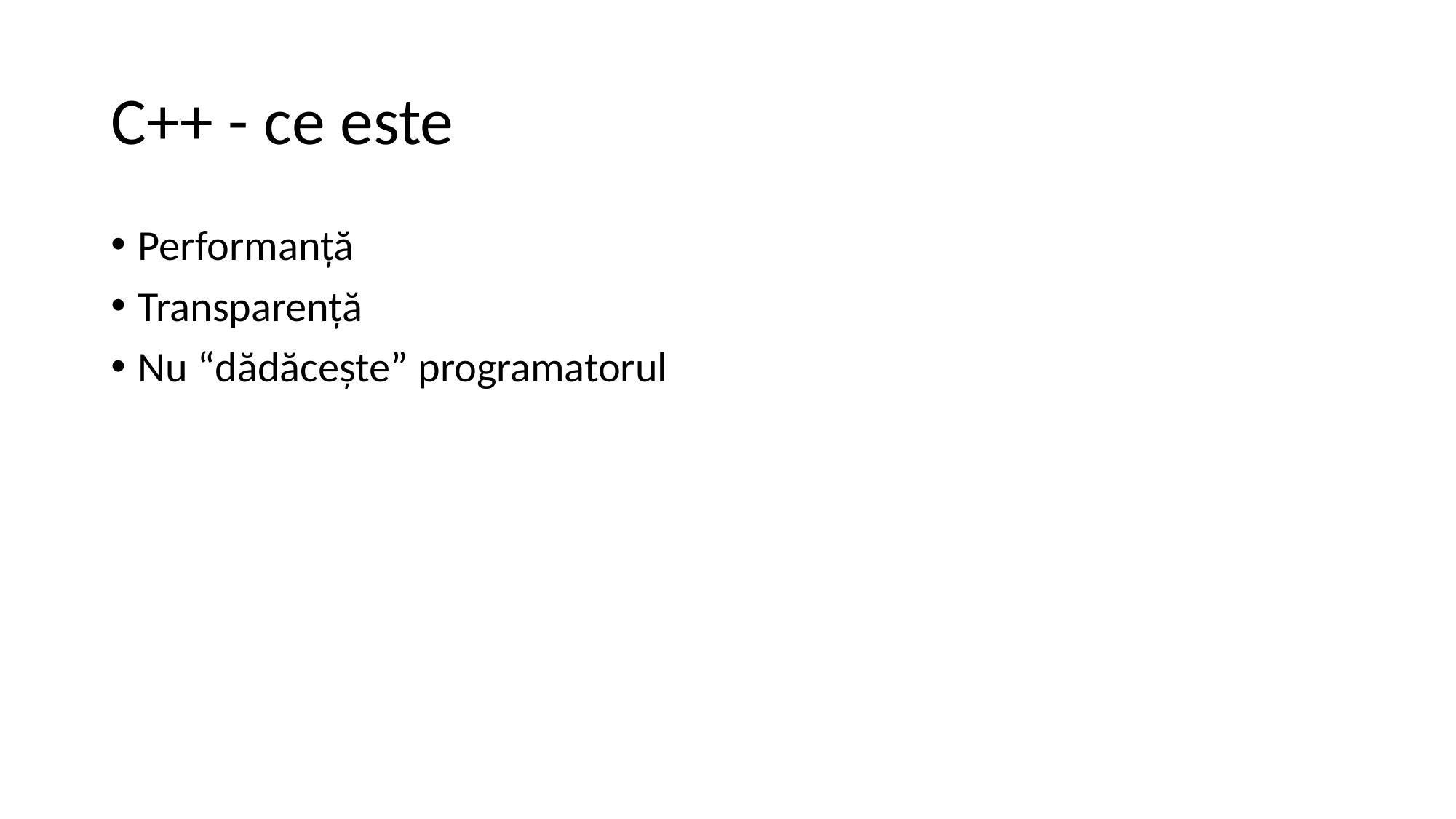

# C++ - ce este
Performanță
Transparență
Nu “dădăcește” programatorul